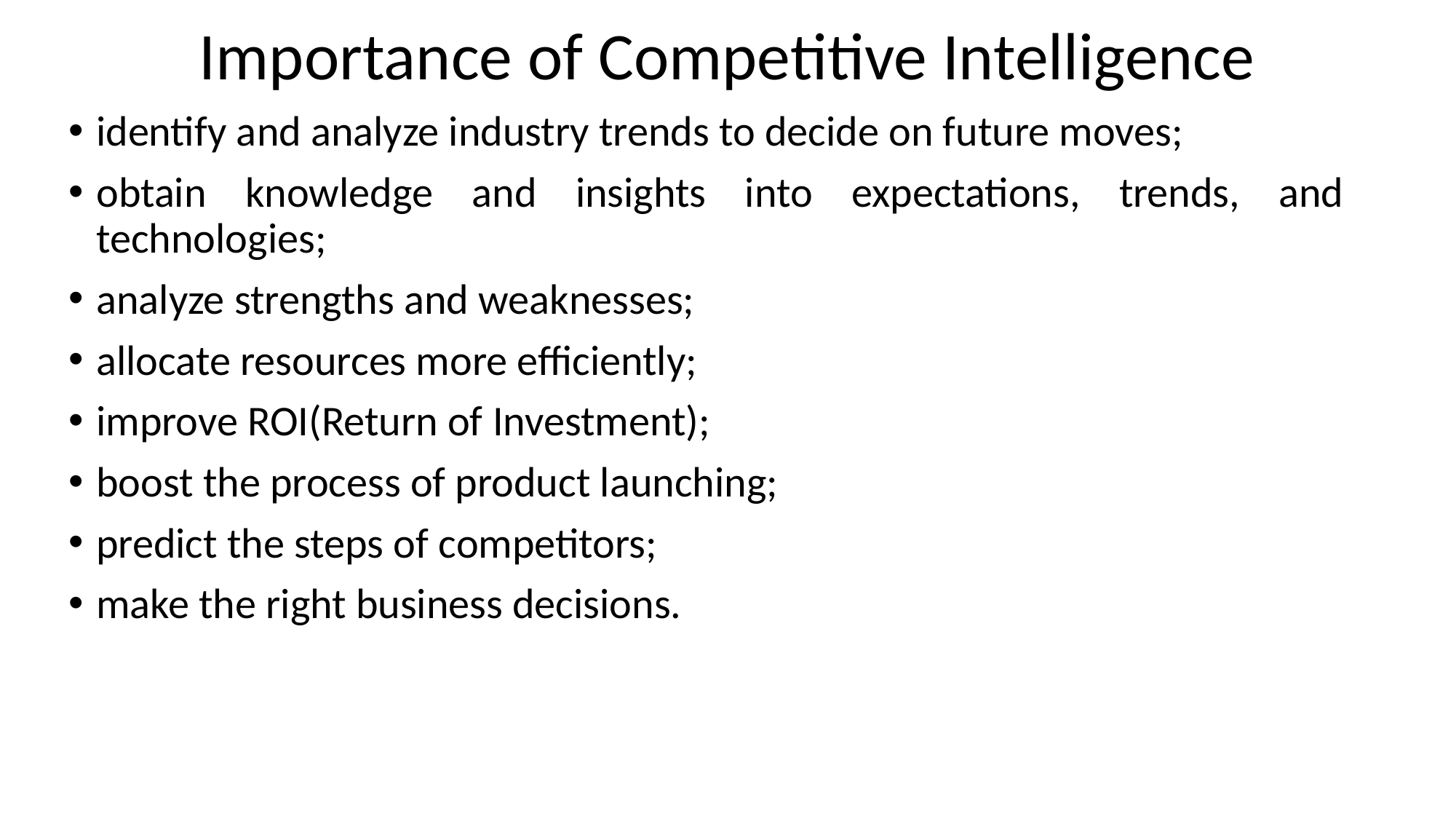

# Importance of Competitive Intelligence
identify and analyze industry trends to decide on future moves;
obtain knowledge and insights into expectations, trends, and technologies;
analyze strengths and weaknesses;
allocate resources more efficiently;
improve ROI(Return of Investment);
boost the process of product launching;
predict the steps of competitors;
make the right business decisions.